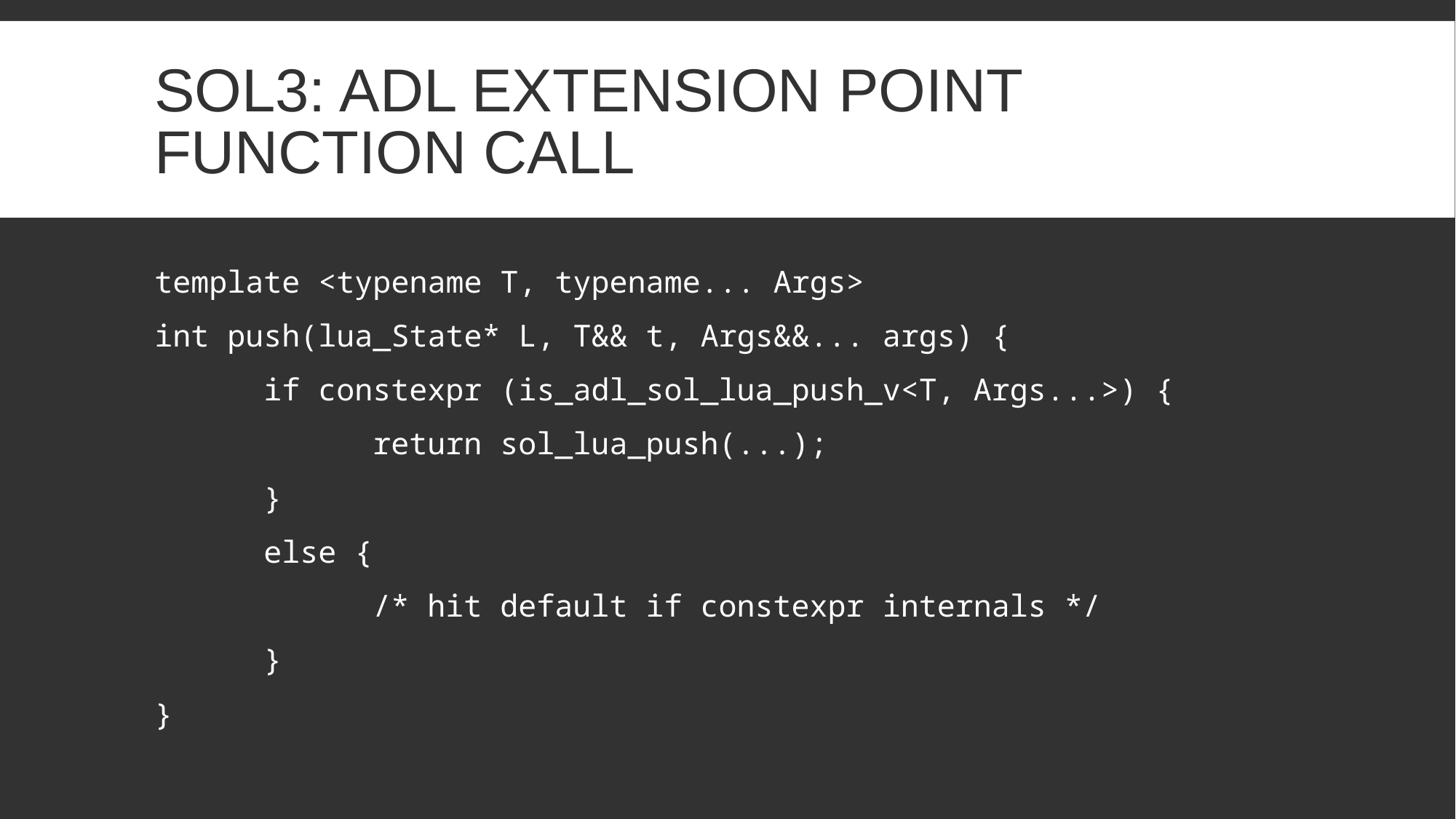

# sol3: ADL extension point function call
template <typename T, typename... Args>
int push(lua_State* L, T&& t, Args&&... args) {
	if constexpr (is_adl_sol_lua_push_v<T, Args...>) {
		return sol_lua_push(...);
	}
	else {
		/* hit default if constexpr internals */
	}
}